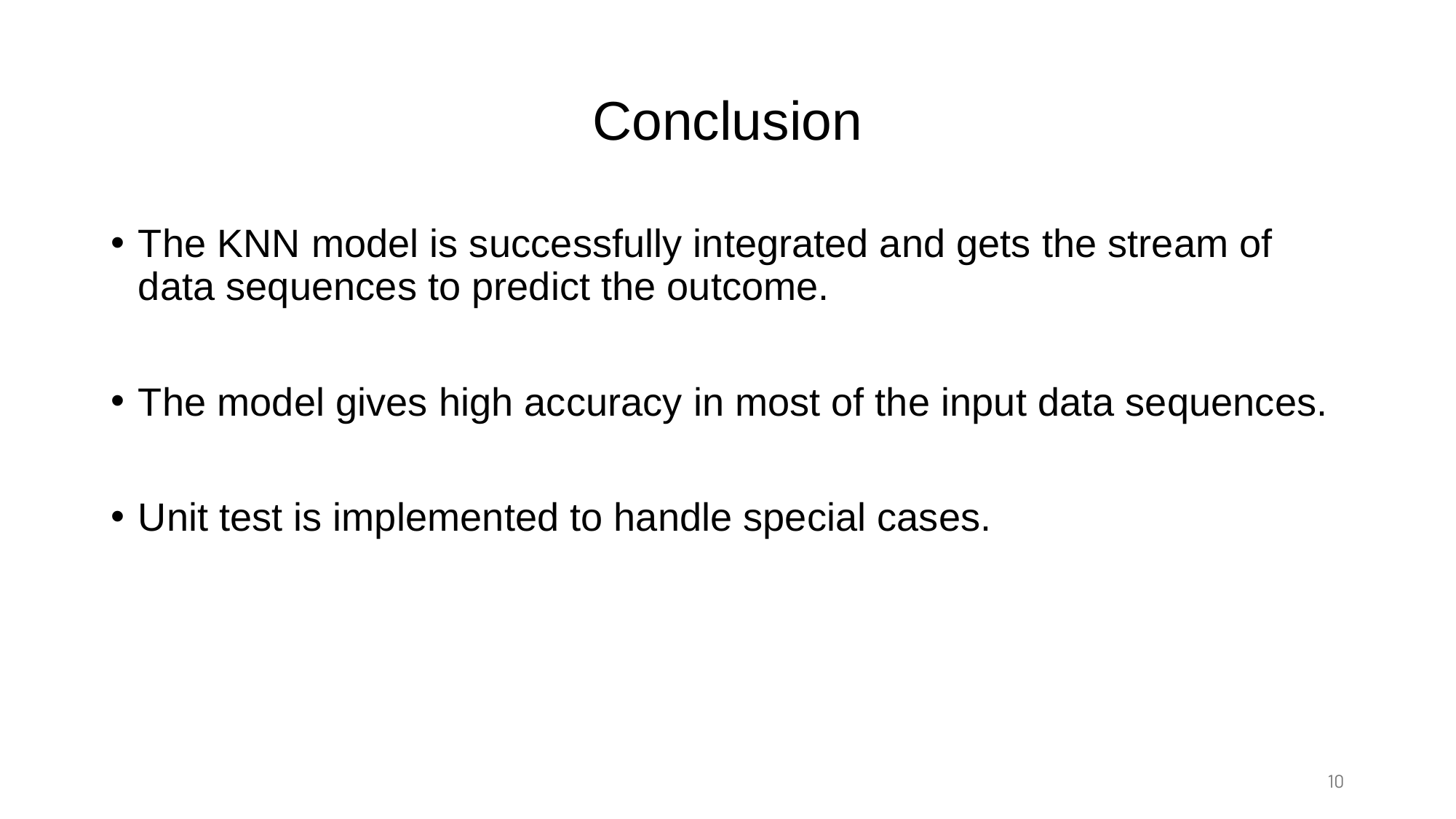

# Conclusion
The KNN model is successfully integrated and gets the stream of data sequences to predict the outcome.

The model gives high accuracy in most of the input data sequences.

Unit test is implemented to handle special cases.
10